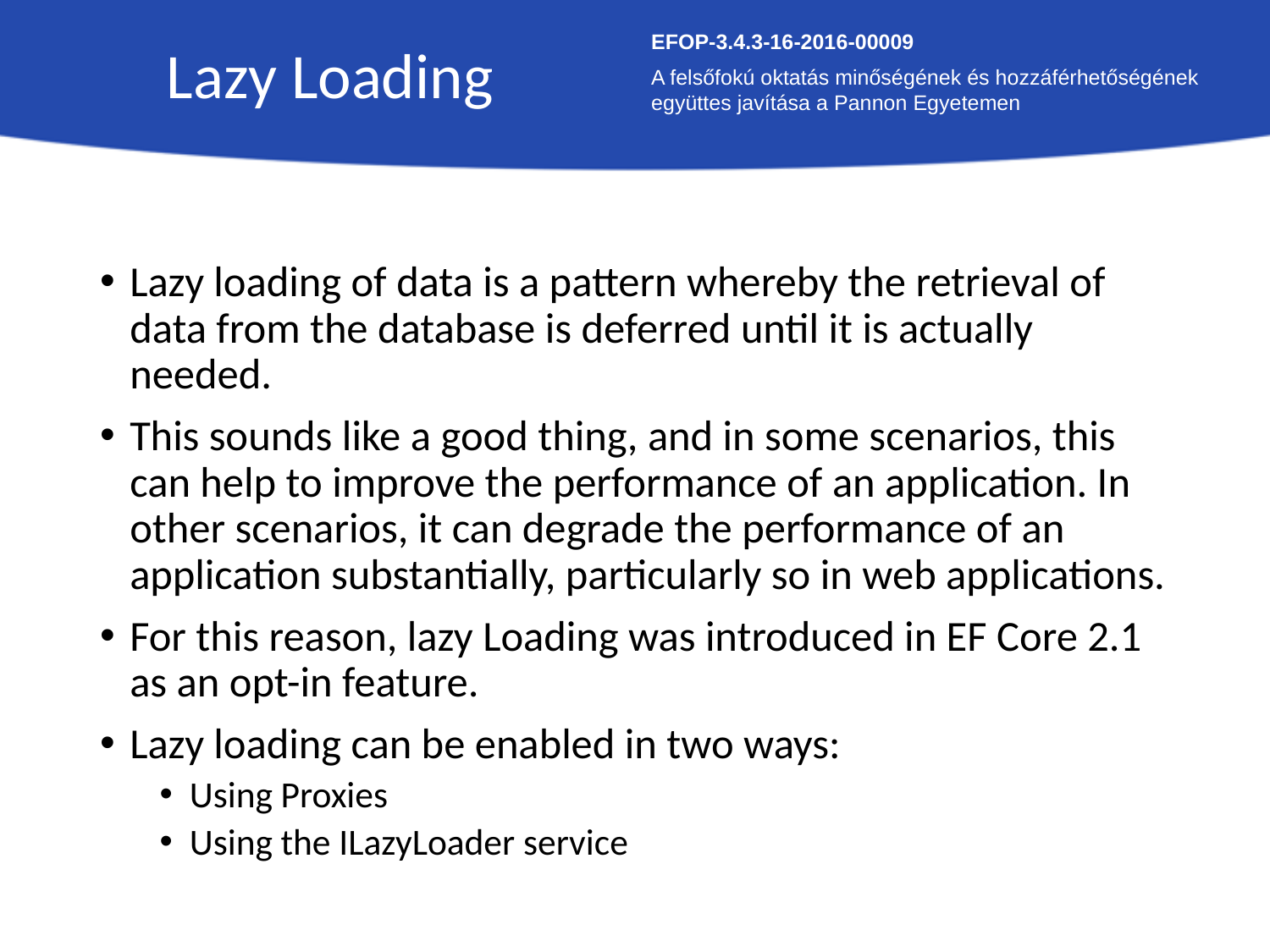

Lazy Loading
EFOP-3.4.3-16-2016-00009
A felsőfokú oktatás minőségének és hozzáférhetőségének együttes javítása a Pannon Egyetemen
Lazy loading of data is a pattern whereby the retrieval of data from the database is deferred until it is actually needed.
This sounds like a good thing, and in some scenarios, this can help to improve the performance of an application. In other scenarios, it can degrade the performance of an application substantially, particularly so in web applications.
For this reason, lazy Loading was introduced in EF Core 2.1 as an opt-in feature.
Lazy loading can be enabled in two ways:
Using Proxies
Using the ILazyLoader service